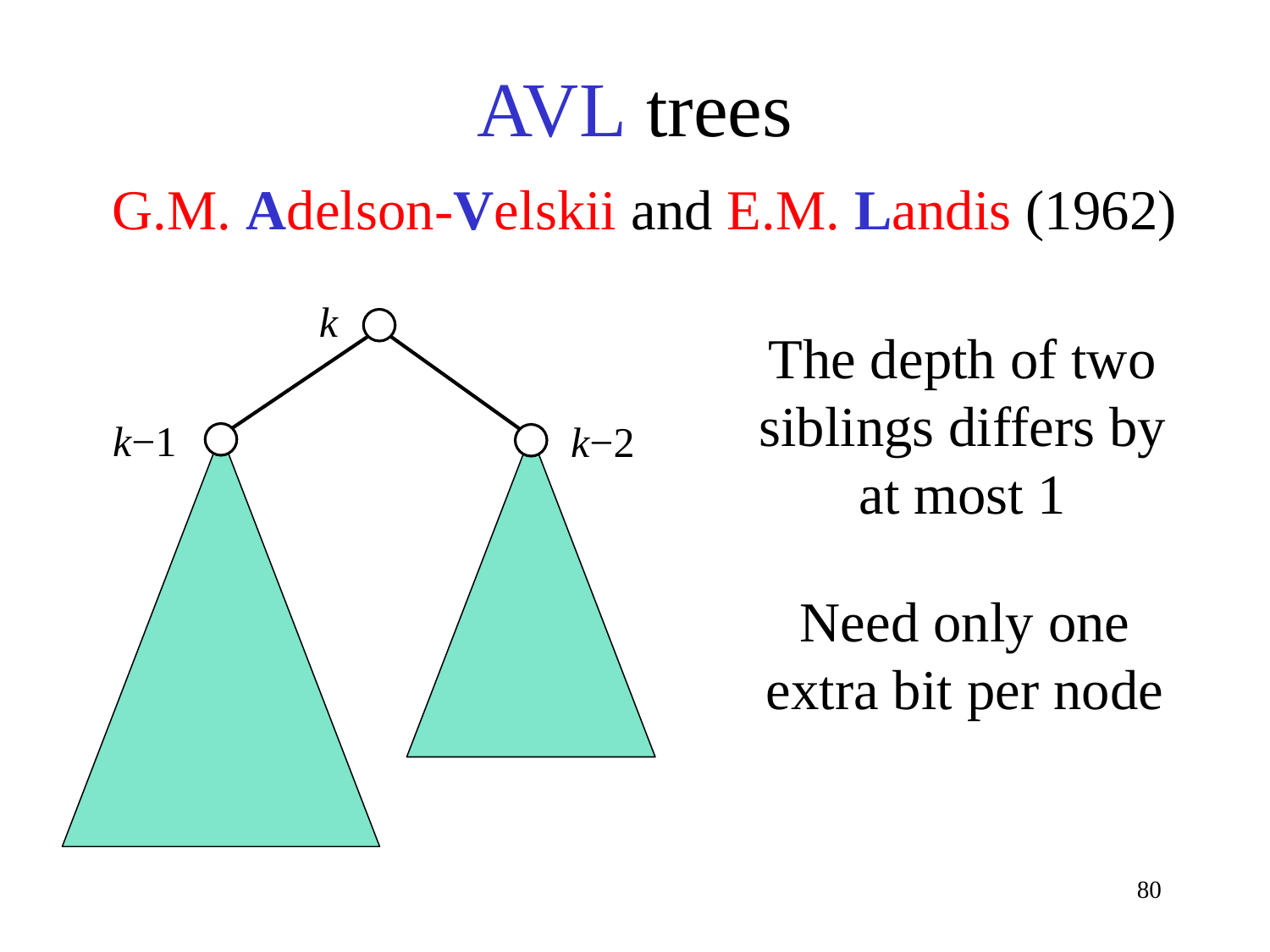

AVL trees
 G.M. Adelson-Velskii and E.M. Landis (1962)
k

The depth of two siblings differs by at most 1
k−1
k−2

Need only one extra bit per node
80